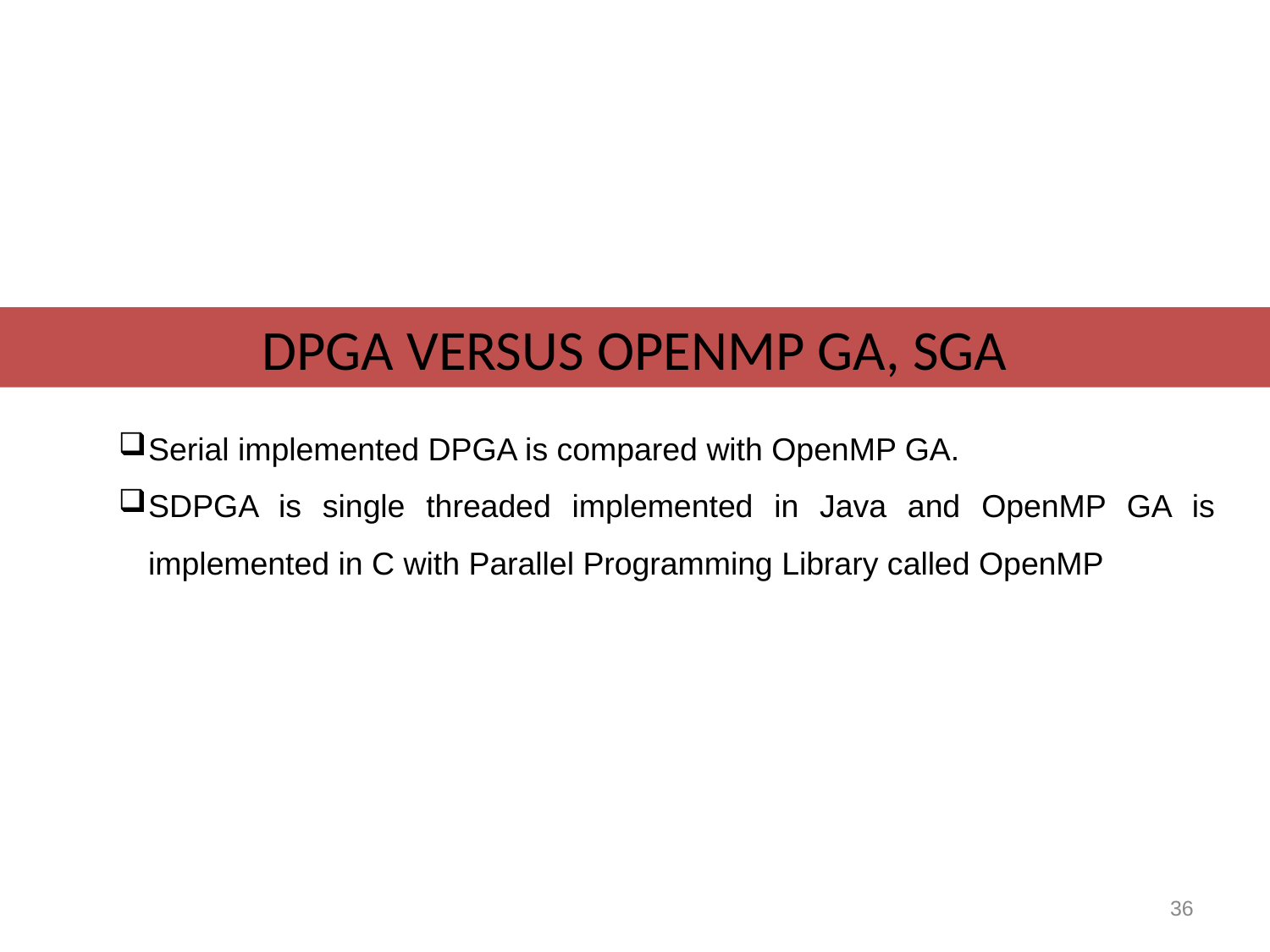

DPGA versus OpenMP GA, SGA
Serial implemented DPGA is compared with OpenMP GA.
SDPGA is single threaded implemented in Java and OpenMP GA is implemented in C with Parallel Programming Library called OpenMP

36